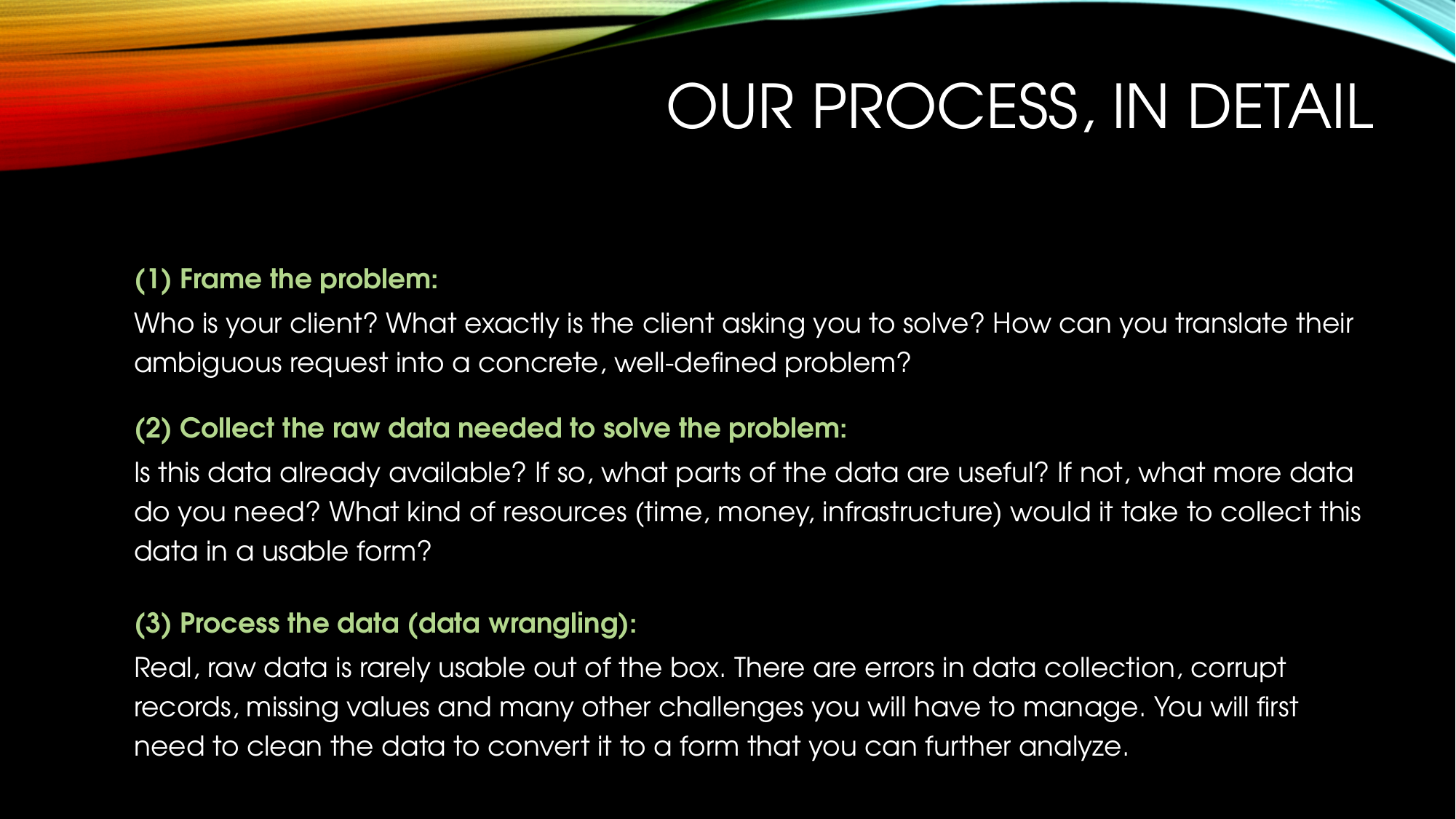

# Our process, in detail
(1) Frame the problem:
Who is your client? What exactly is the client asking you to solve? How can you translate their ambiguous request into a concrete, well-defined problem?

(2) Collect the raw data needed to solve the problem:
Is this data already available? If so, what parts of the data are useful? If not, what more data do you need? What kind of resources (time, money, infrastructure) would it take to collect this data in a usable form?

(3) Process the data (data wrangling):
Real, raw data is rarely usable out of the box. There are errors in data collection, corrupt records, missing values and many other challenges you will have to manage. You will first need to clean the data to convert it to a form that you can further analyze.